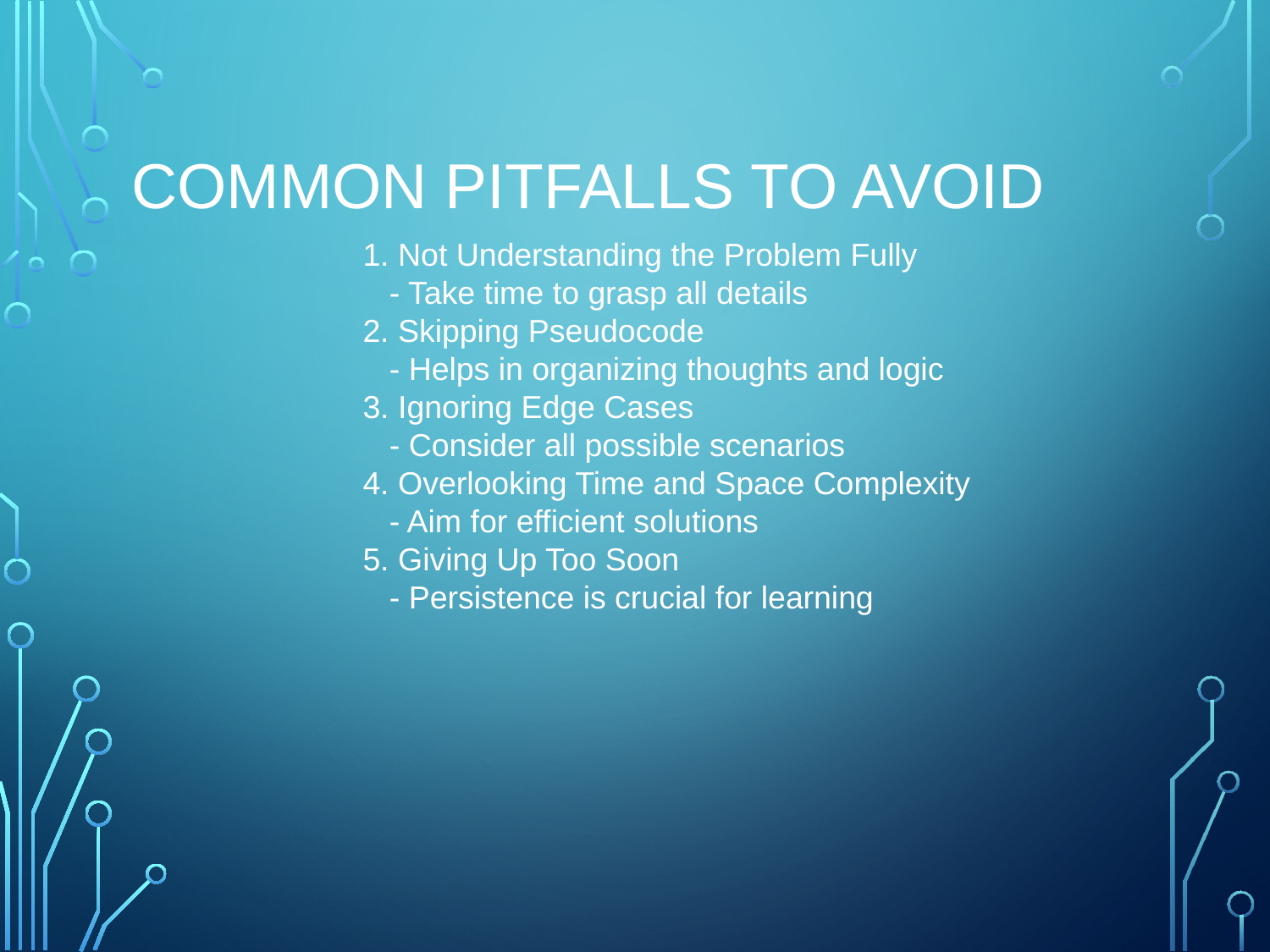

# Common Pitfalls to Avoid

1. Not Understanding the Problem Fully
   - Take time to grasp all details
2. Skipping Pseudocode
   - Helps in organizing thoughts and logic
3. Ignoring Edge Cases
   - Consider all possible scenarios
4. Overlooking Time and Space Complexity
   - Aim for efficient solutions
5. Giving Up Too Soon
   - Persistence is crucial for learning